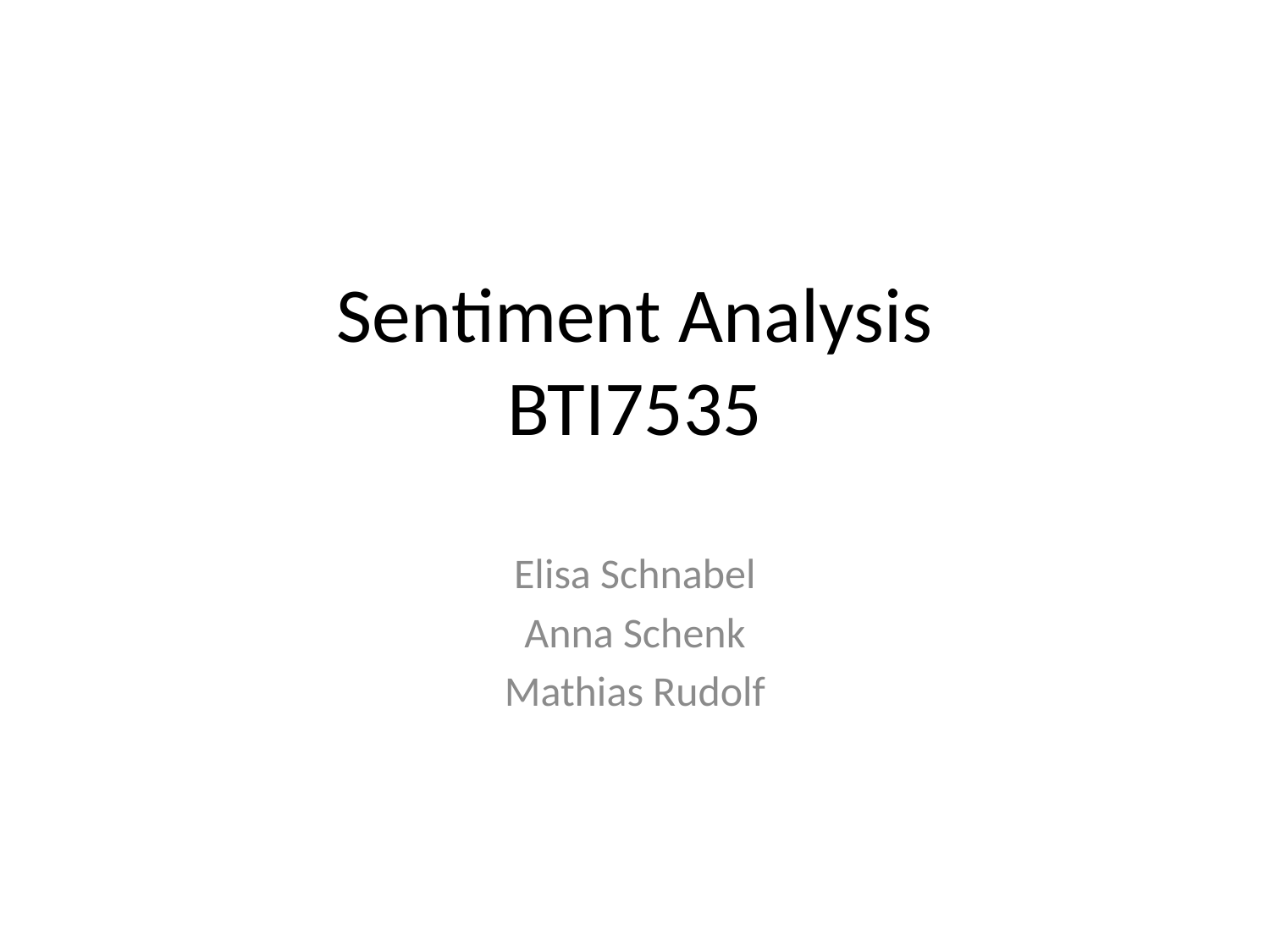

# Sentiment Analysis BTI7535
Elisa Schnabel
Anna Schenk
Mathias Rudolf